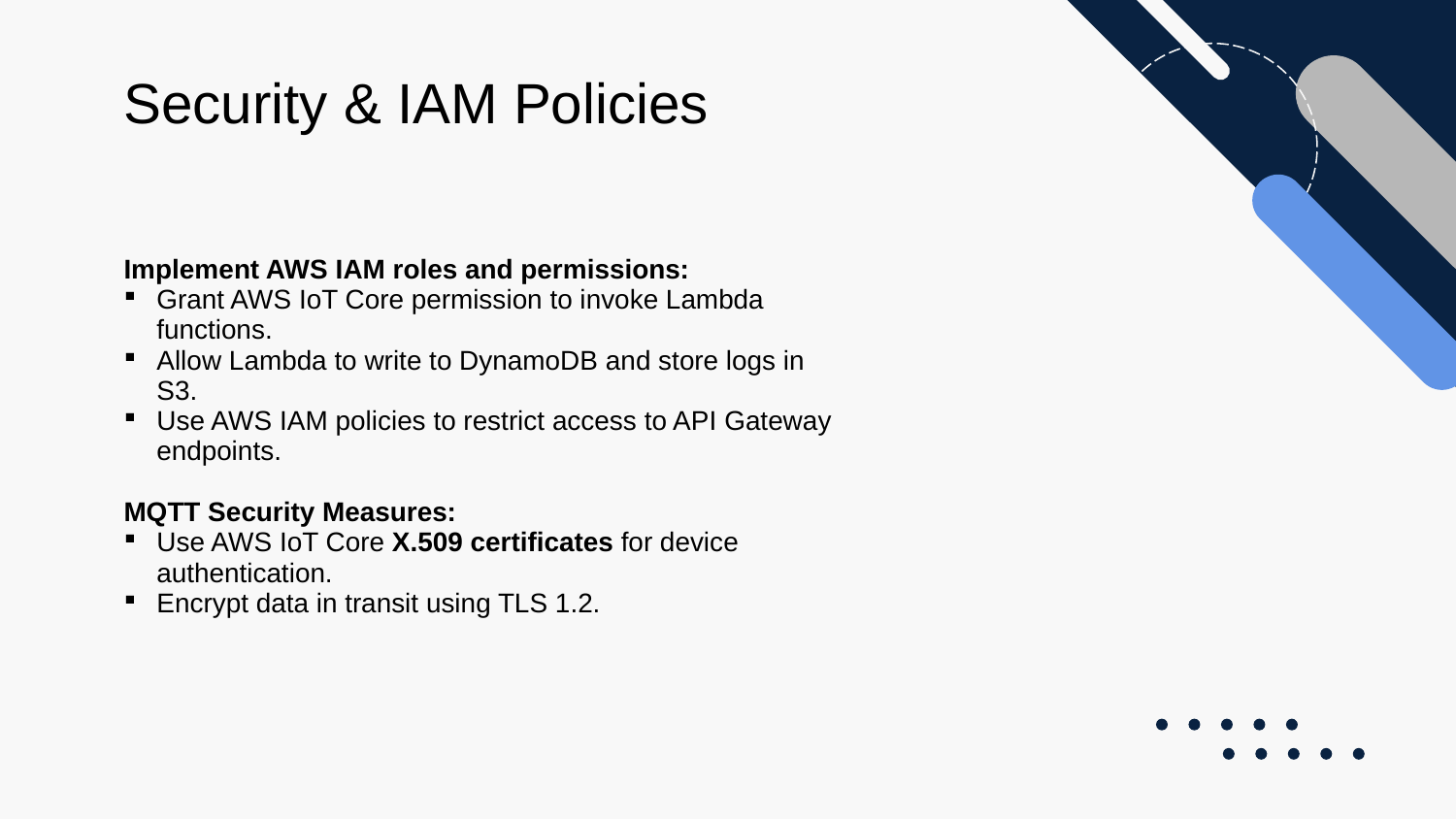

# Security & IAM Policies
Implement AWS IAM roles and permissions:
Grant AWS IoT Core permission to invoke Lambda functions.
Allow Lambda to write to DynamoDB and store logs in S3.
Use AWS IAM policies to restrict access to API Gateway endpoints.

MQTT Security Measures:
Use AWS IoT Core X.509 certificates for device authentication.
Encrypt data in transit using TLS 1.2.